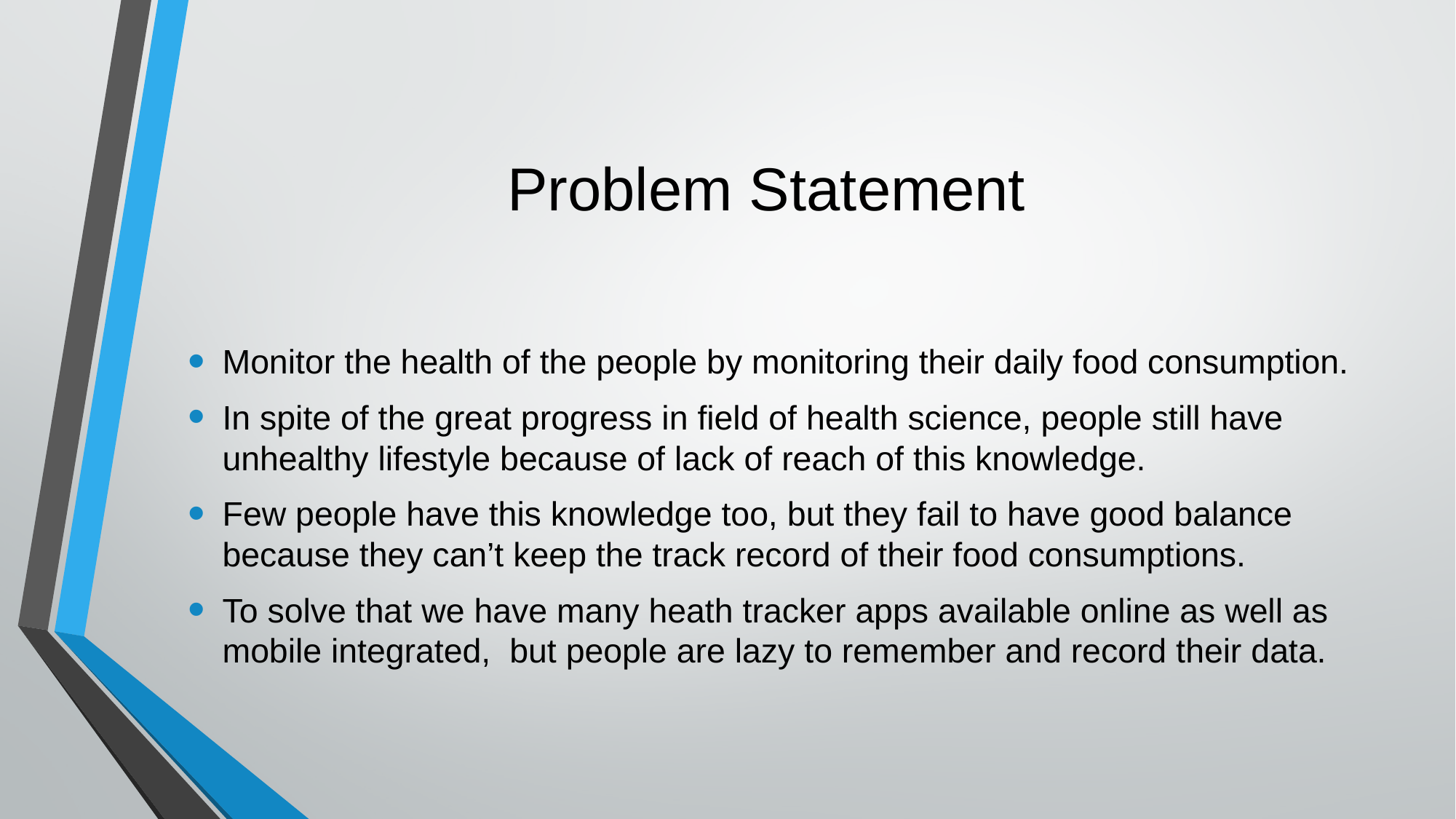

# Problem Statement
Monitor the health of the people by monitoring their daily food consumption.
In spite of the great progress in field of health science, people still have unhealthy lifestyle because of lack of reach of this knowledge.
Few people have this knowledge too, but they fail to have good balance because they can’t keep the track record of their food consumptions.
To solve that we have many heath tracker apps available online as well as mobile integrated,  but people are lazy to remember and record their data.